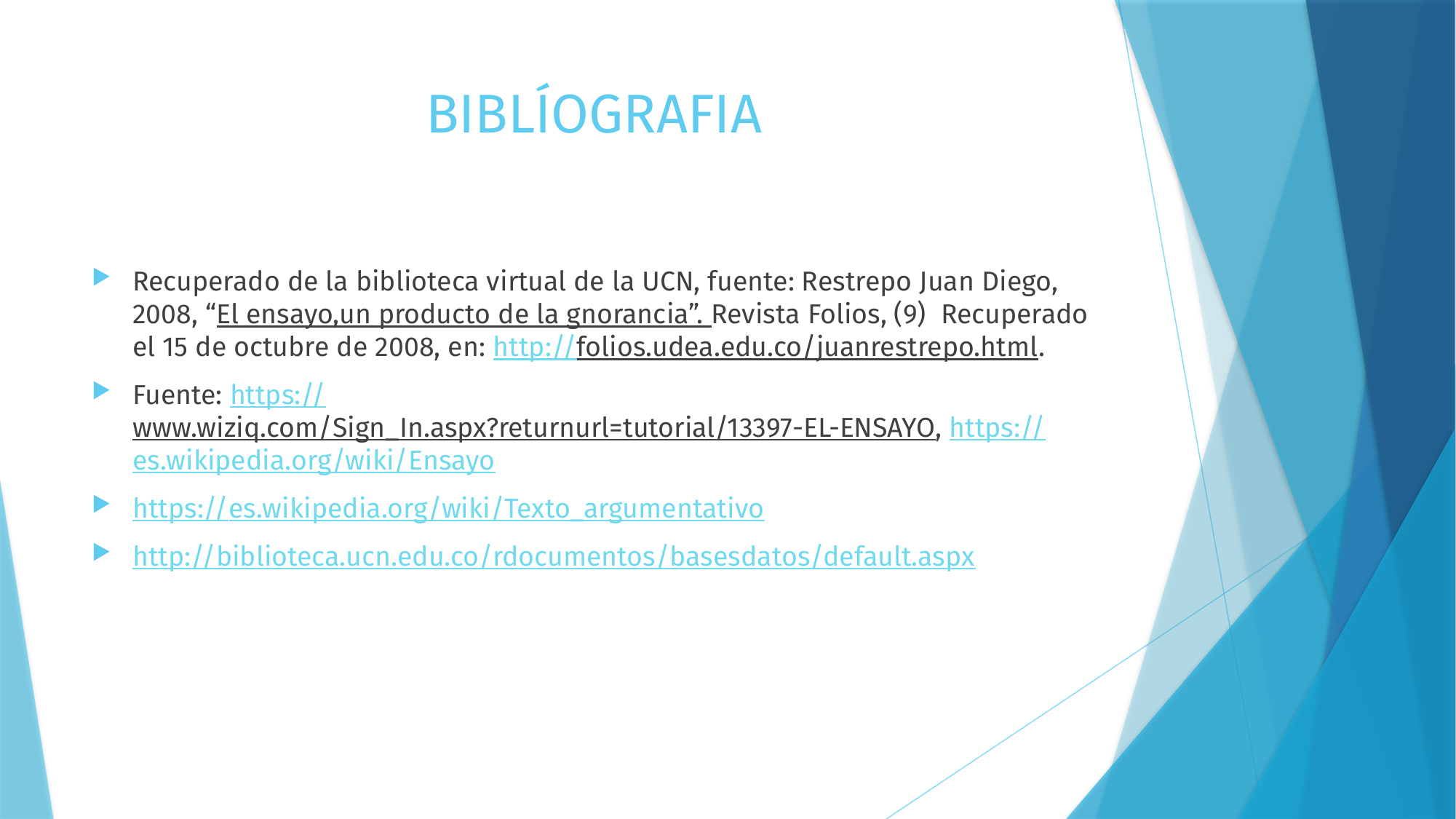

# BIBLÍOGRAFIA
Recuperado de la biblioteca virtual de la UCN, fuente: Restrepo Juan Diego, 2008, “El ensayo,un producto de la gnorancia”. Revista Folios, (9)  Recuperado el 15 de octubre de 2008, en: http://folios.udea.edu.co/juanrestrepo.html.
Fuente: https://www.wiziq.com/Sign_In.aspx?returnurl=tutorial/13397-EL-ENSAYO, https://es.wikipedia.org/wiki/Ensayo
https://es.wikipedia.org/wiki/Texto_argumentativo
http://biblioteca.ucn.edu.co/rdocumentos/basesdatos/default.aspx